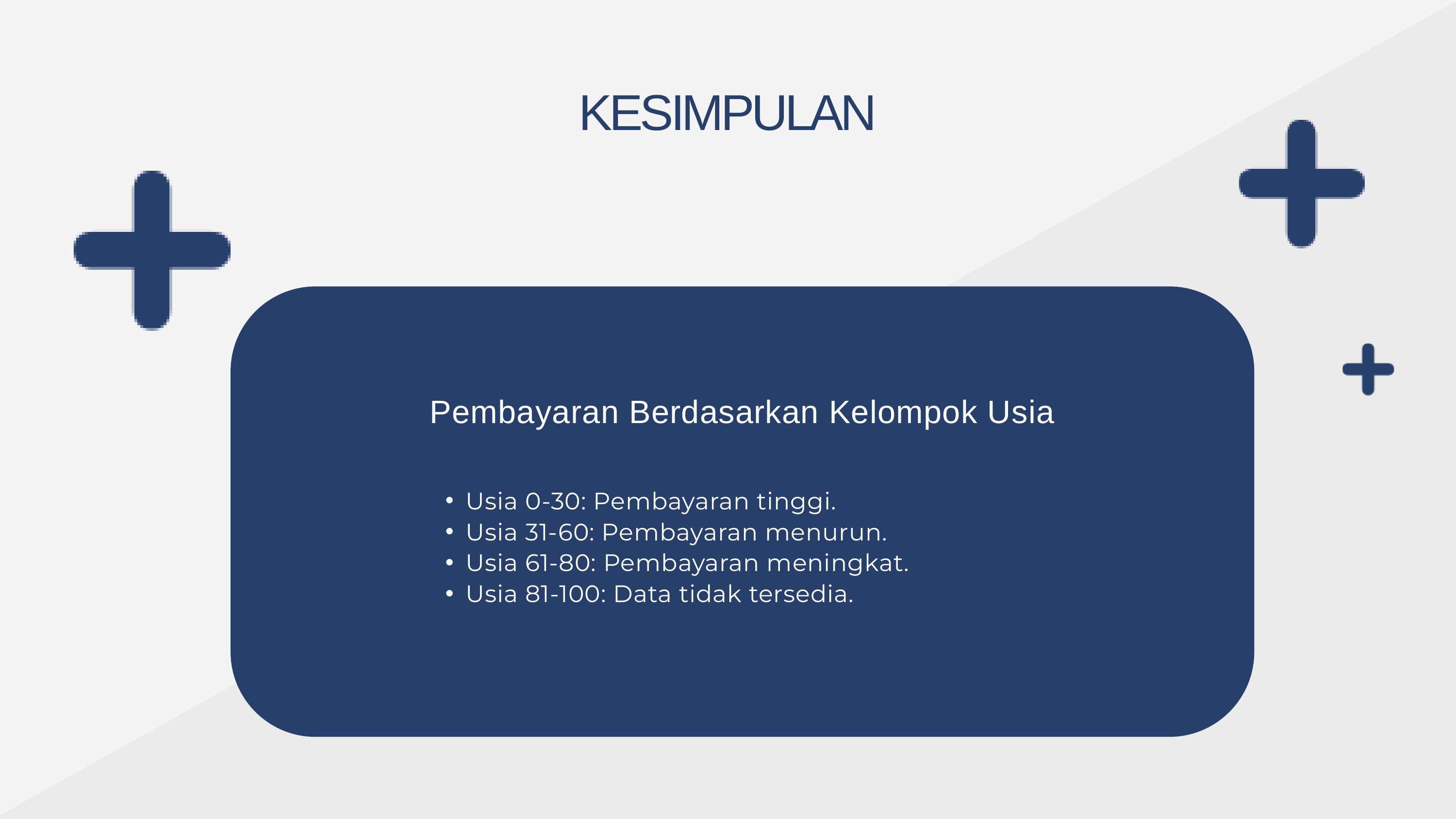

KESIMPULAN

Pembayaran Berdasarkan Kelompok Usia
Usia 0-30: Pembayaran tinggi.
Usia 31-60: Pembayaran menurun.
Usia 61-80: Pembayaran meningkat.
Usia 81-100: Data tidak tersedia.